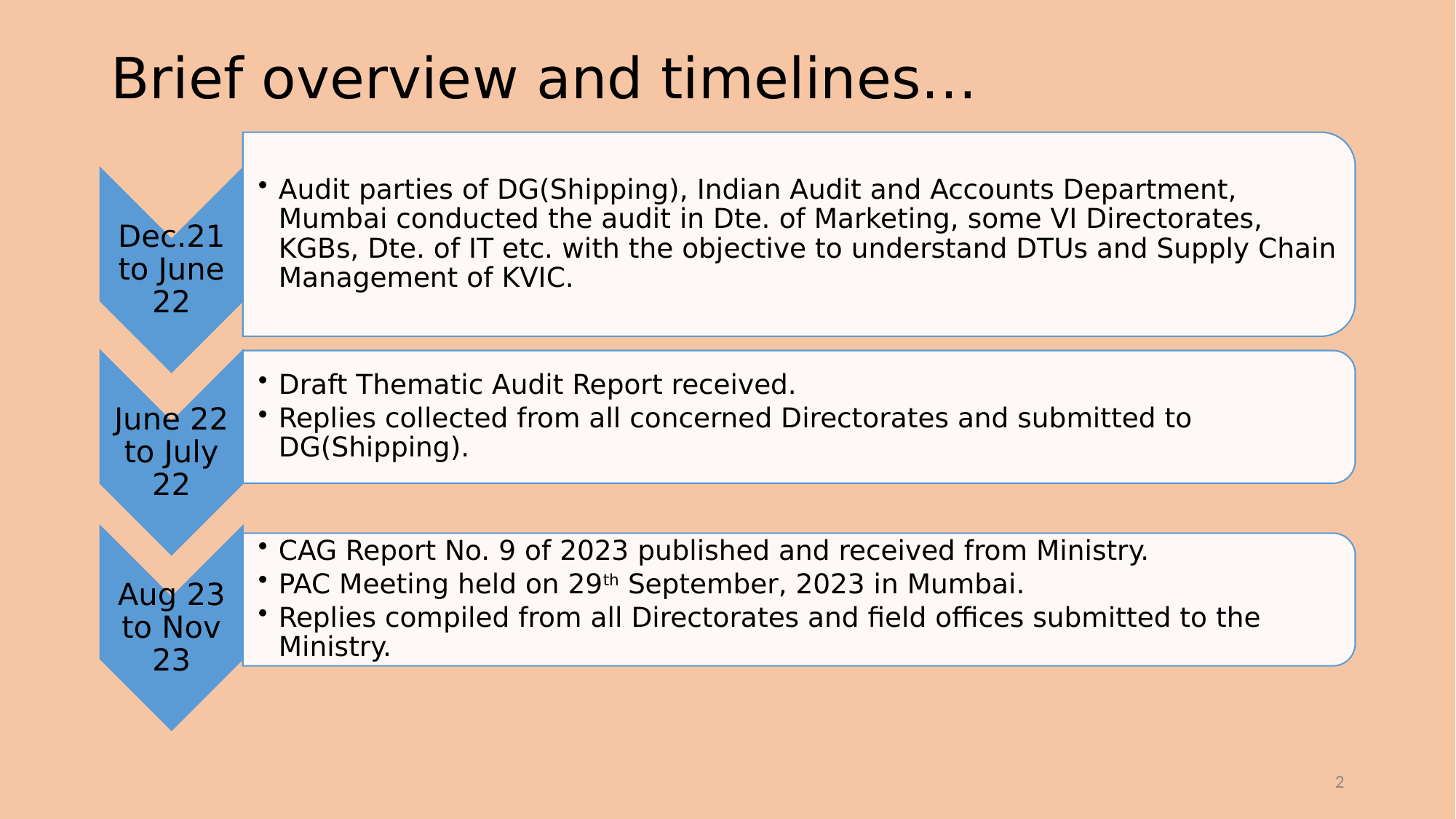

# Brief overview and timelines…
Dec.21 to June 22
Audit parties of DG(Shipping), Indian Audit and Accounts Department, Mumbai conducted the audit in Dte. of Marketing, some VI Directorates, KGBs, Dte. of IT etc. with the objective to understand DTUs and Supply Chain Management of KVIC.
June 22 to July 22
Draft Thematic Audit Report received.
Replies collected from all concerned Directorates and submitted to DG(Shipping).
Aug 23 to Nov 23
CAG Report No. 9 of 2023 published and received from Ministry.
PAC Meeting held on 29th September, 2023 in Mumbai.
Replies compiled from all Directorates and field offices submitted to the Ministry.
2